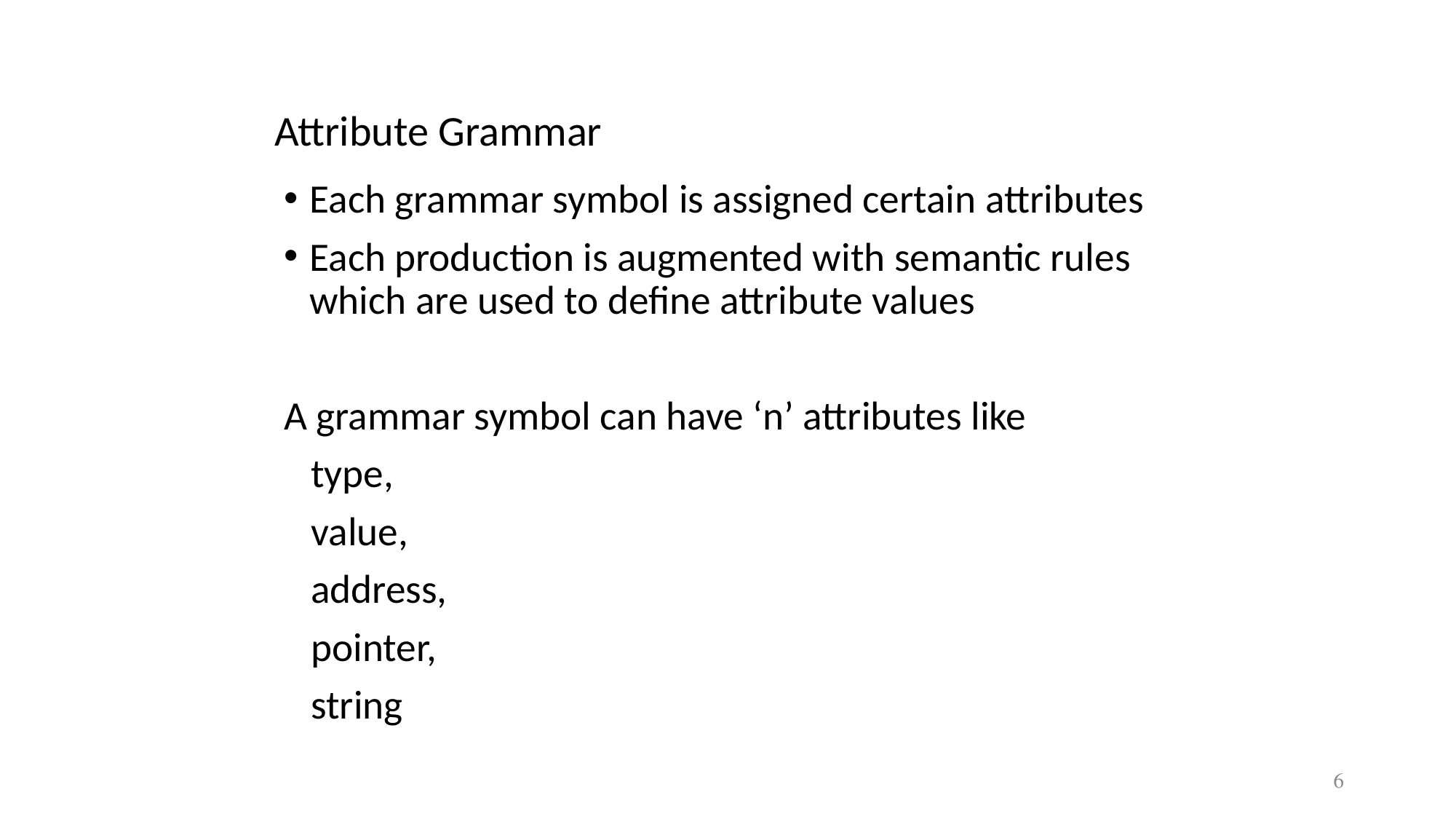

# Attribute Grammar
Each grammar symbol is assigned certain attributes
Each production is augmented with semantic rules which are used to define attribute values

A grammar symbol can have ‘n’ attributes like
   type,
   value,
   address,
   pointer,
   string
6